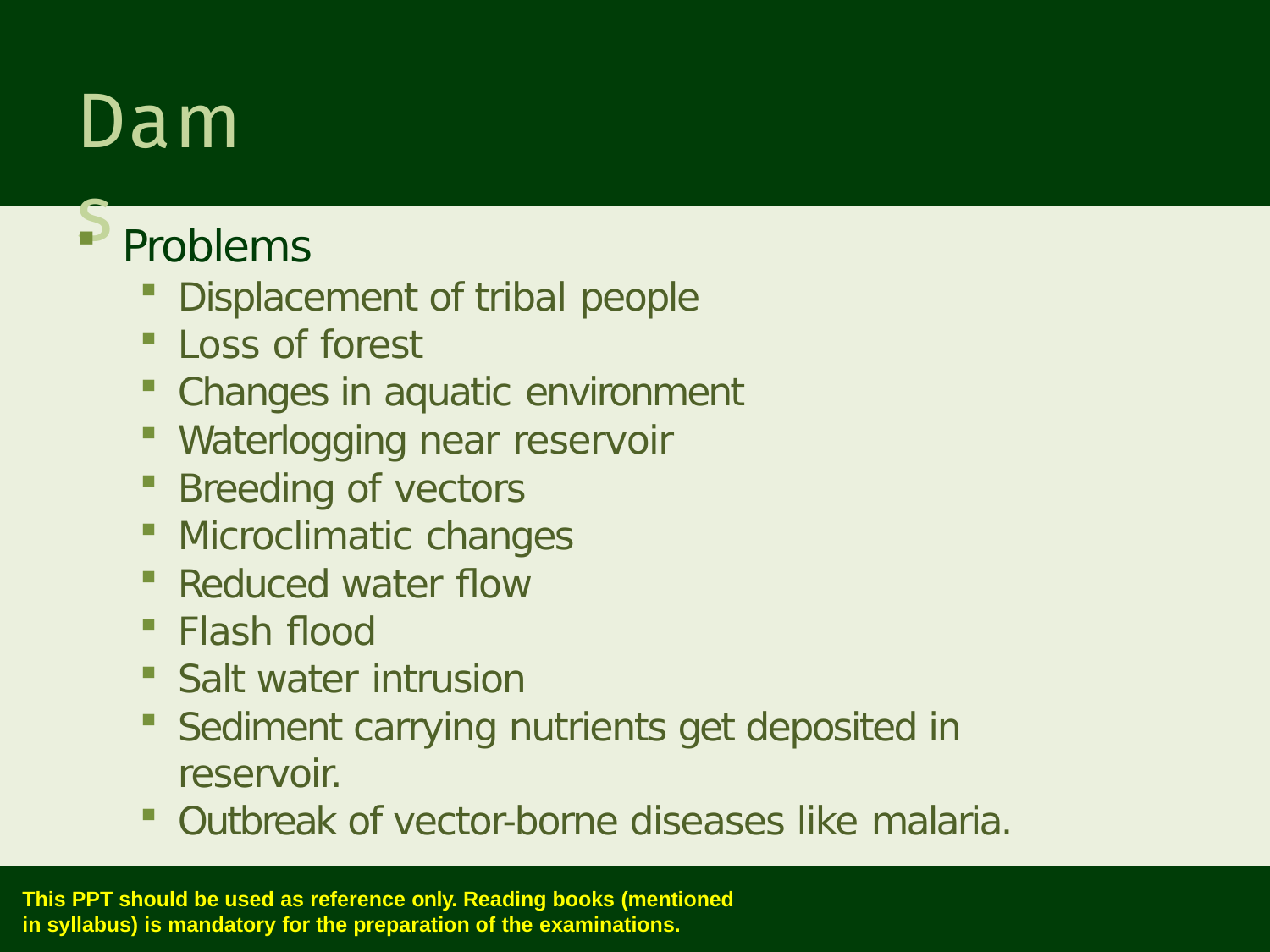

# Dams
Problems
Displacement of tribal people
Loss of forest
Changes in aquatic environment
Waterlogging near reservoir
Breeding of vectors
Microclimatic changes
Reduced water flow
Flash flood
Salt water intrusion
Sediment carrying nutrients get deposited in reservoir.
Outbreak of vector-borne diseases like malaria.
This PPT should be used as reference only. Reading books (mentioned
in syllabus) is mandatory for the preparation of the examinations.